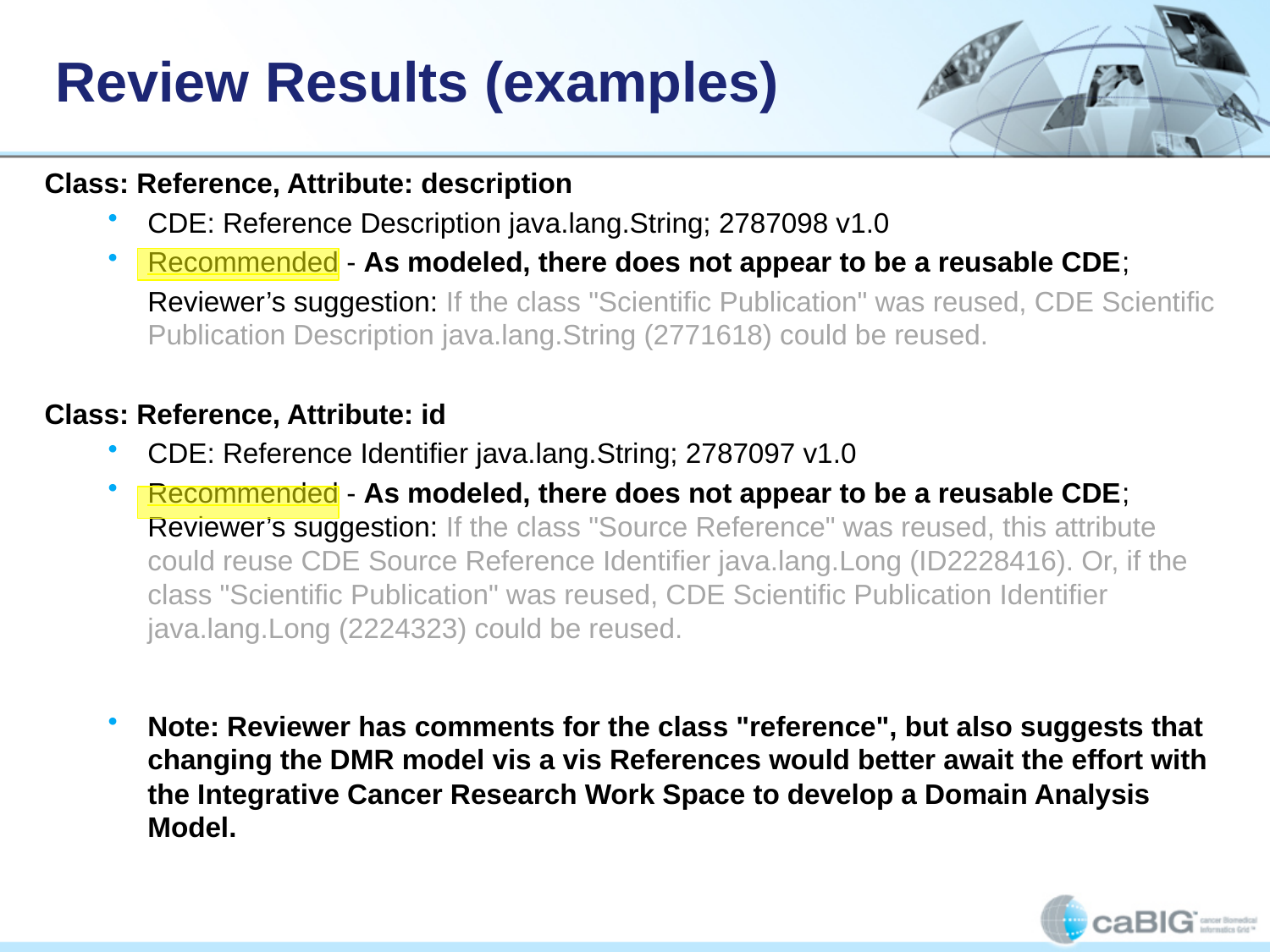

# Review Results (examples)
Class: Reference, Attribute: description
CDE: Reference Description java.lang.String; 2787098 v1.0
Recommended - As modeled, there does not appear to be a reusable CDE;
	Reviewer’s suggestion: If the class "Scientific Publication" was reused, CDE Scientific Publication Description java.lang.String (2771618) could be reused.

Class: Reference, Attribute: id
CDE: Reference Identifier java.lang.String; 2787097 v1.0
Recommended - As modeled, there does not appear to be a reusable CDE; Reviewer’s suggestion: If the class "Source Reference" was reused, this attribute could reuse CDE Source Reference Identifier java.lang.Long (ID2228416). Or, if the class "Scientific Publication" was reused, CDE Scientific Publication Identifier java.lang.Long (2224323) could be reused.

Note: Reviewer has comments for the class "reference", but also suggests that changing the DMR model vis a vis References would better await the effort with the Integrative Cancer Research Work Space to develop a Domain Analysis Model.